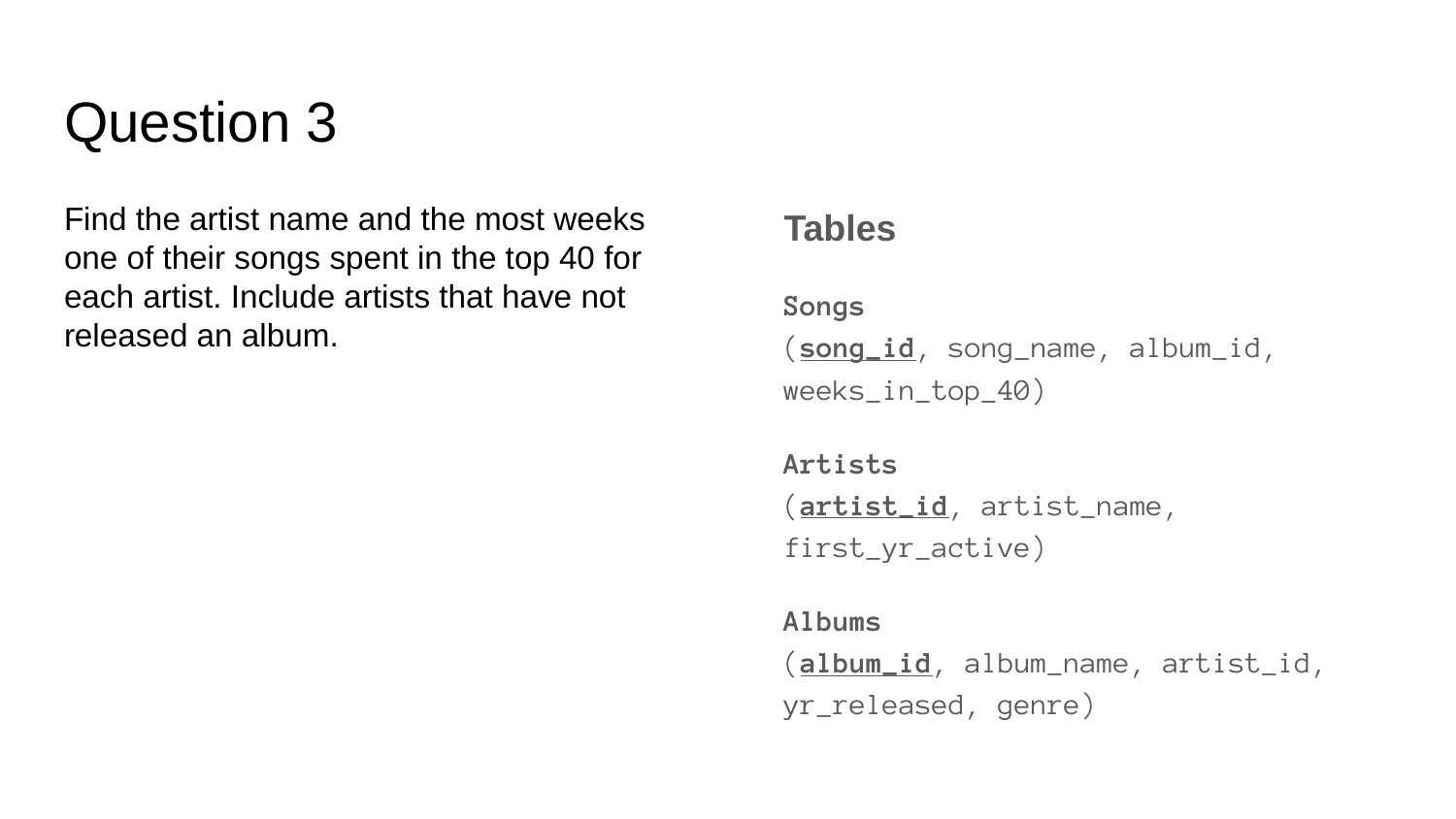

# Question 3
Find the artist name and the most weeks one of their songs spent in the top 40 for each artist. Include artists that have not released an album.
Tables
Songs
(song_id, song_name, album_id, weeks_in_top_40)
Artists
(artist_id, artist_name, first_yr_active)
Albums
(album_id, album_name, artist_id, yr_released, genre)